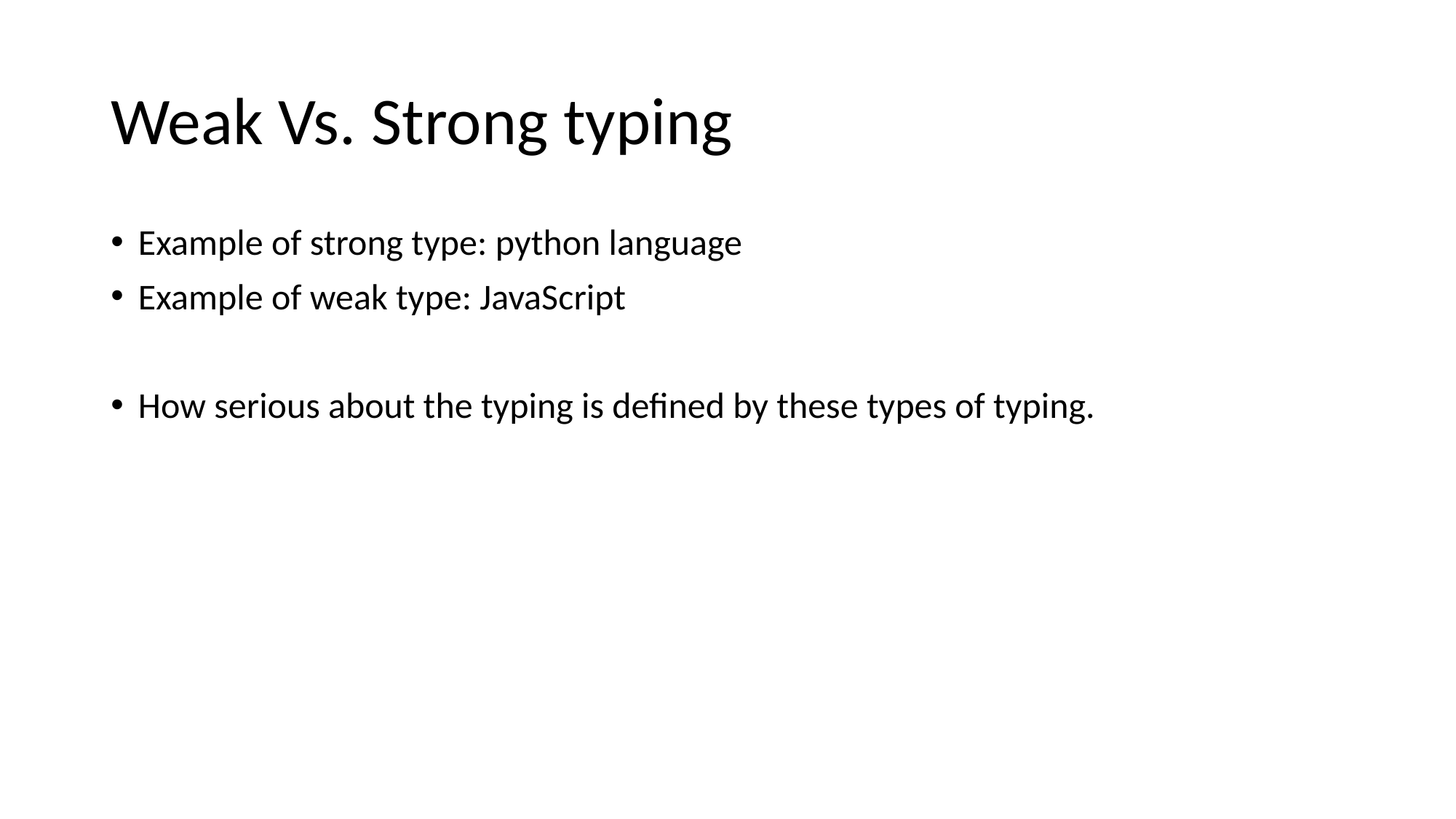

# Weak Vs. Strong typing
Example of strong type: python language
Example of weak type: JavaScript

How serious about the typing is defined by these types of typing.